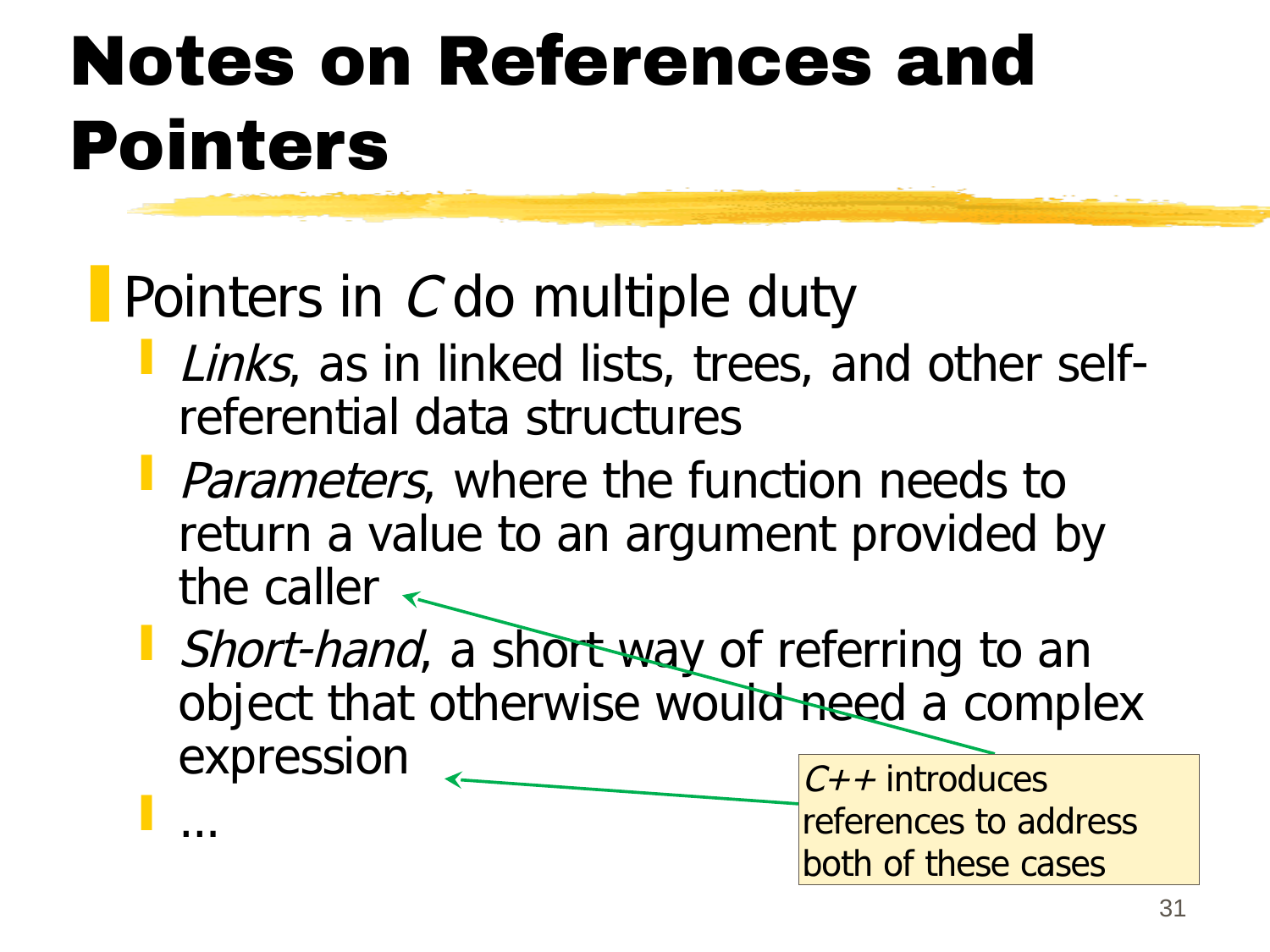

31
# Notes on References and Pointers
Pointers in C do multiple duty
Links, as in linked lists, trees, and other self-referential data structures
Parameters, where the function needs to return a value to an argument provided by the caller
Short-hand, a short way of referring to an object that otherwise would need a complex expression
…

C++ introduces references to address both of these cases